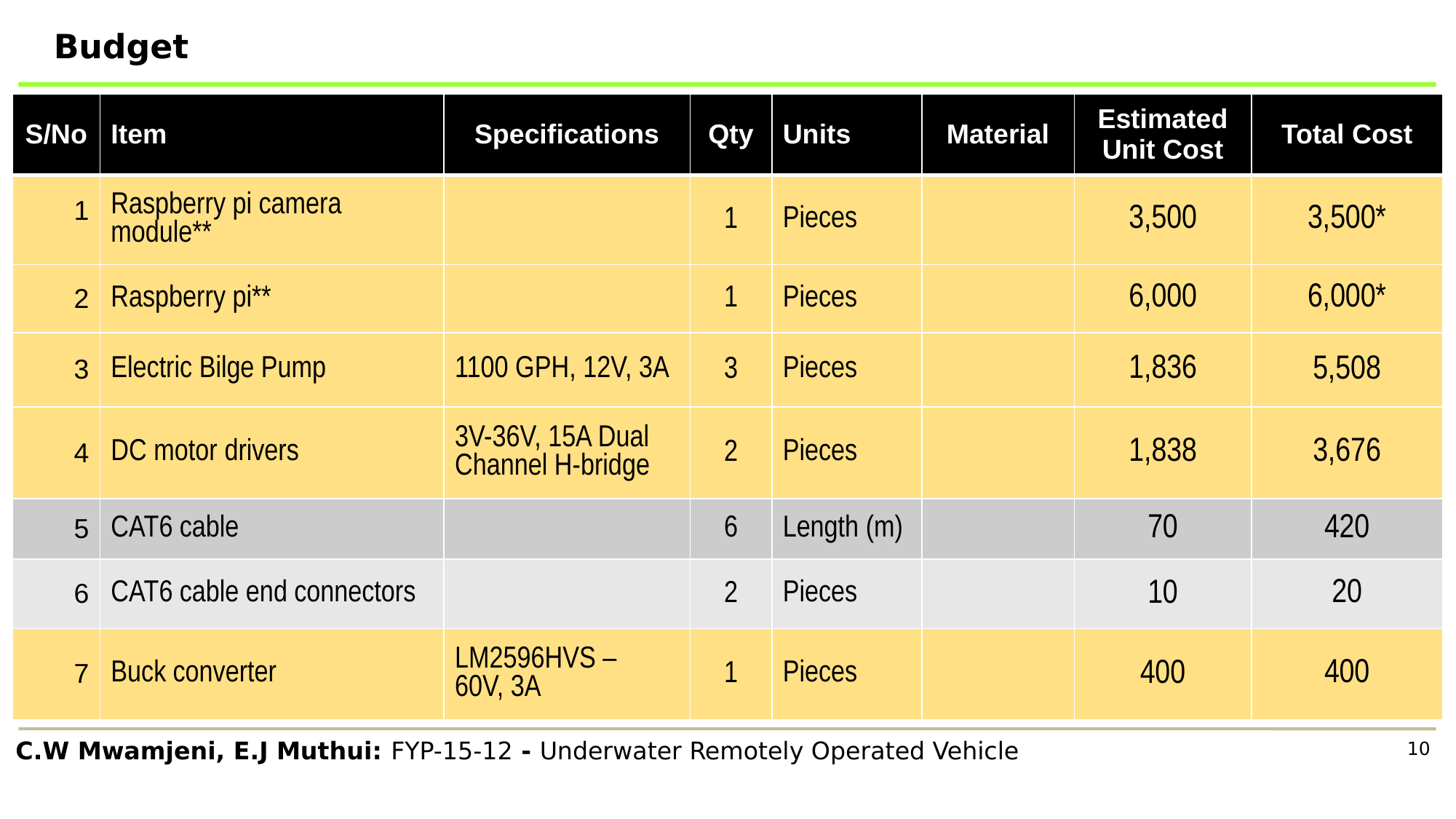

# Budget
| S/No | Item | Specifications | Qty | Units | Material | Estimated Unit Cost | Total Cost |
| --- | --- | --- | --- | --- | --- | --- | --- |
| 1 | Raspberry pi camera module\*\* |  | 1 | Pieces |  | 3,500 | 3,500\* |
| 2 | Raspberry pi\*\* |  | 1 | Pieces |  | 6,000 | 6,000\* |
| 3 | Electric Bilge Pump | 1100 GPH, 12V, 3A | 3 | Pieces |  | 1,836 | 5,508 |
| 4 | DC motor drivers | 3V-36V, 15A Dual Channel H-bridge | 2 | Pieces |  | 1,838 | 3,676 |
| 5 | CAT6 cable |  | 6 | Length (m) |  | 70 | 420 |
| 6 | CAT6 cable end connectors |  | 2 | Pieces |  | 10 | 20 |
| 7 | Buck converter | LM2596HVS – 60V, 3A | 1 | Pieces |  | 400 | 400 |